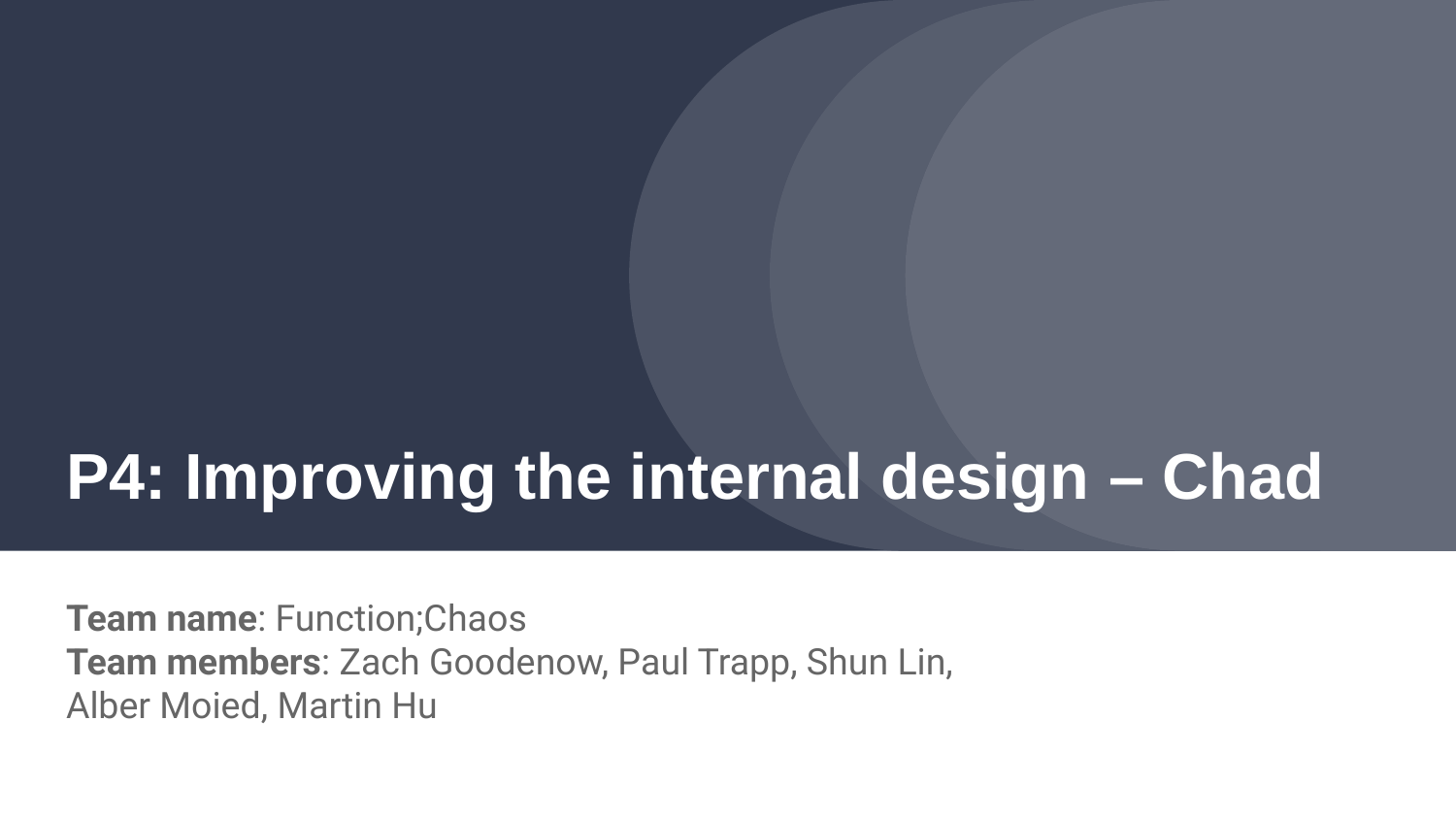

# P4: Improving the internal design – Chad
Team name: Function;Chaos
Team members: Zach Goodenow, Paul Trapp, Shun Lin, Alber Moied, Martin Hu